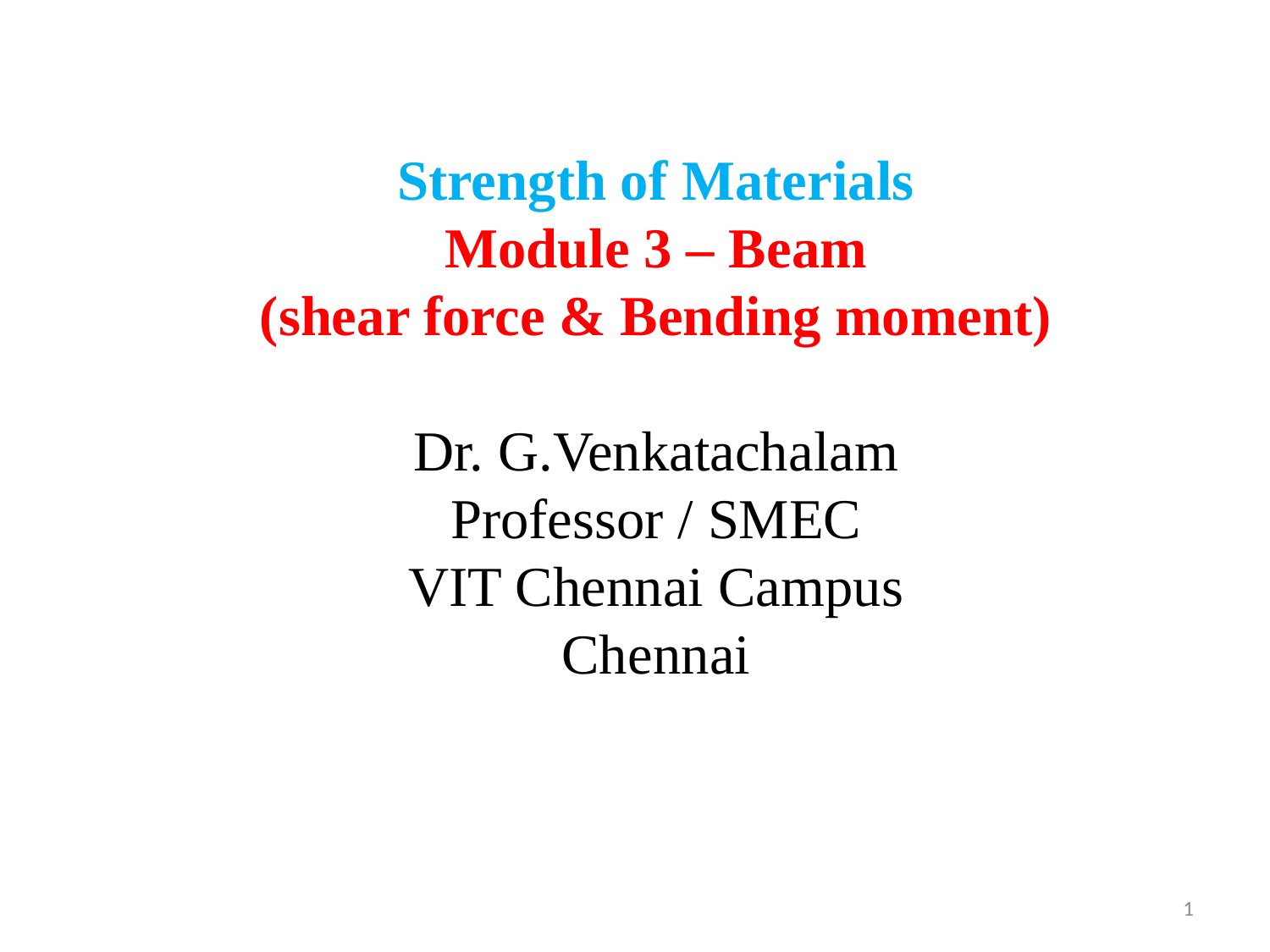

Strength of Materials
Module 3 – Beam
(shear force & Bending moment)

Dr. G.Venkatachalam
Professor / SMEC
VIT Chennai Campus
Chennai
1